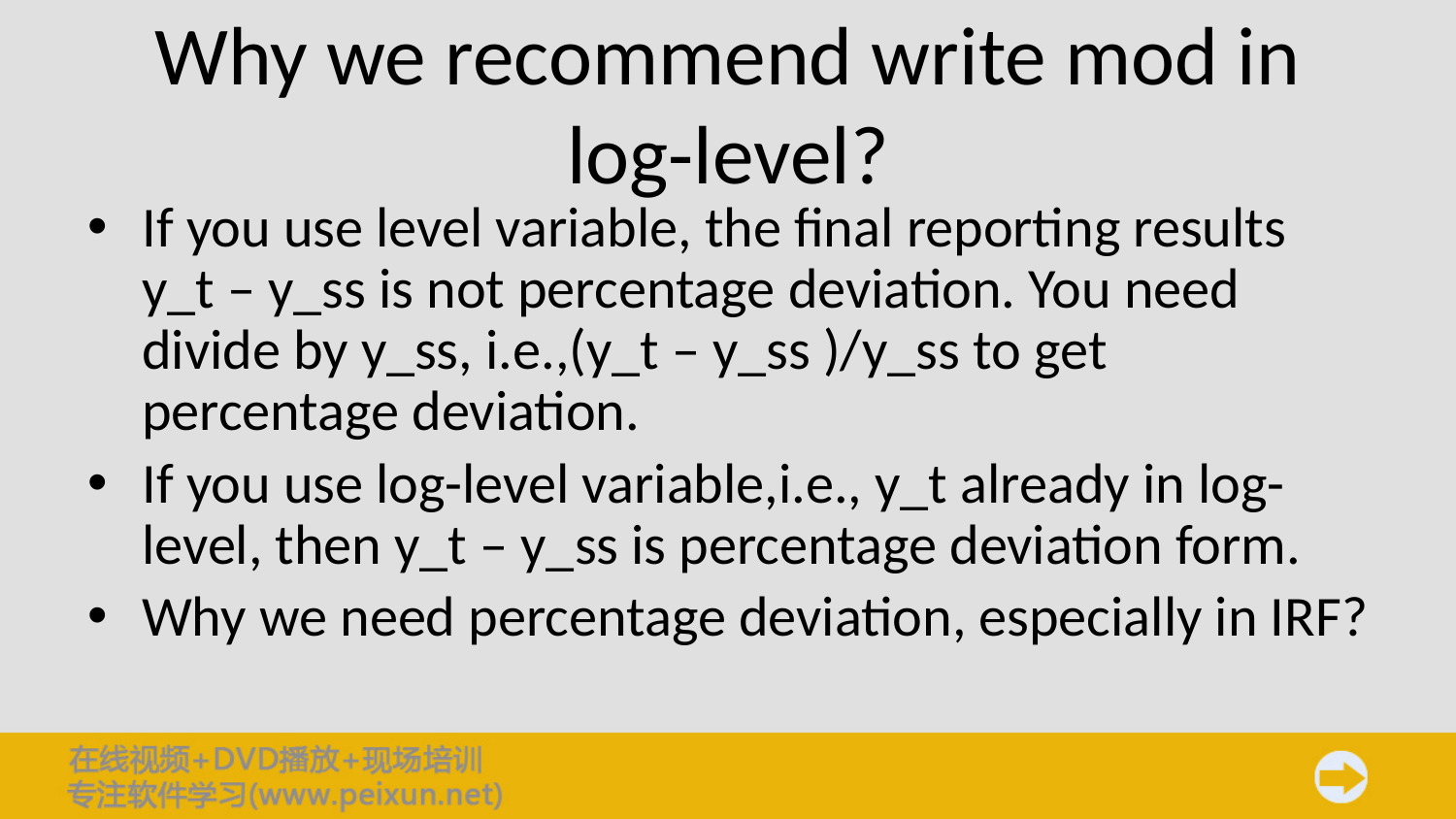

# Why we recommend write mod in log-level?
If you use level variable, the final reporting results y_t – y_ss is not percentage deviation. You need divide by y_ss, i.e.,(y_t – y_ss )/y_ss to get percentage deviation.
If you use log-level variable,i.e., y_t already in log-level, then y_t – y_ss is percentage deviation form.
Why we need percentage deviation, especially in IRF?